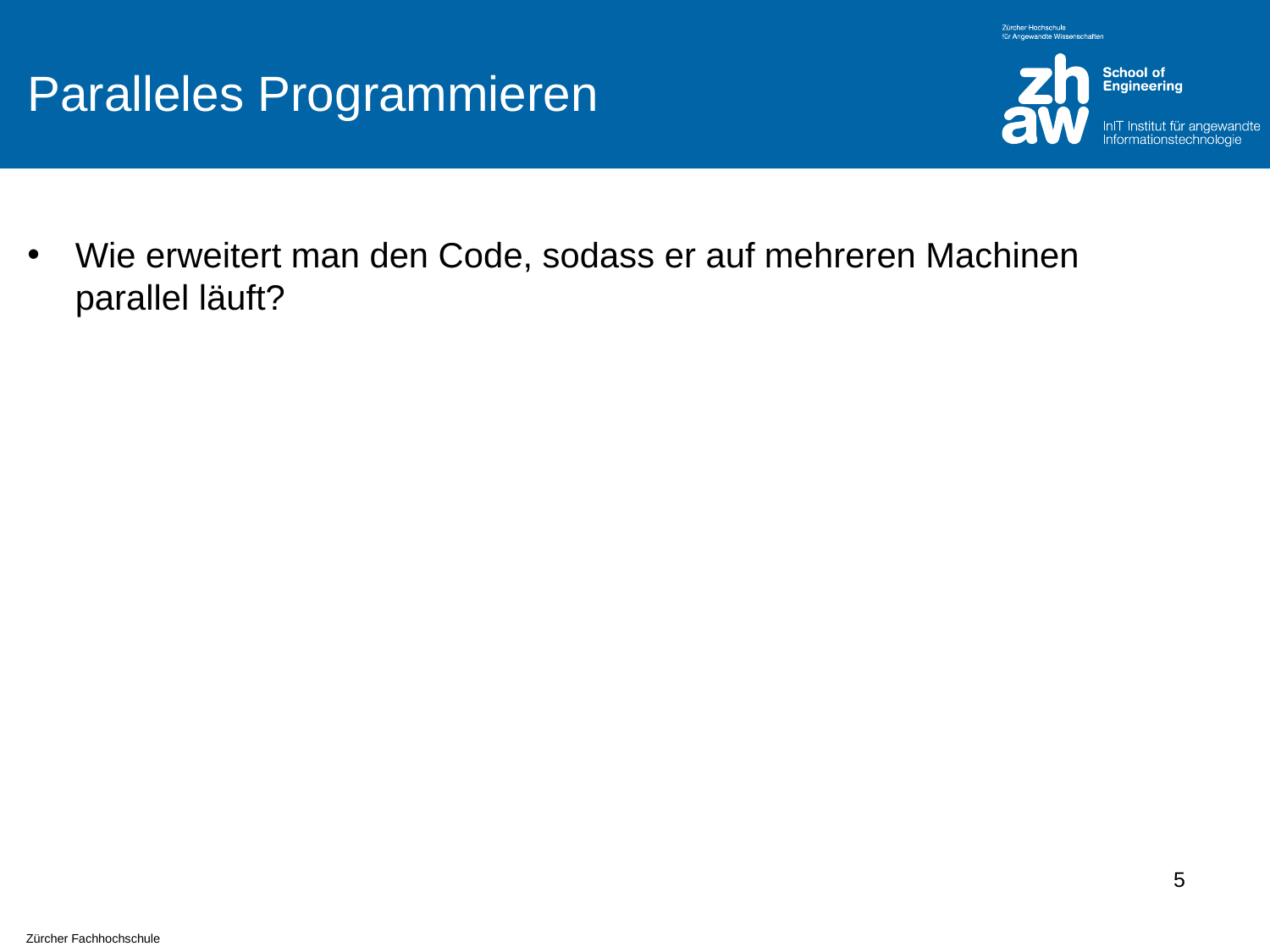

# Paralleles Programmieren
Wie erweitert man den Code, sodass er auf mehreren Machinen parallel läuft?
5